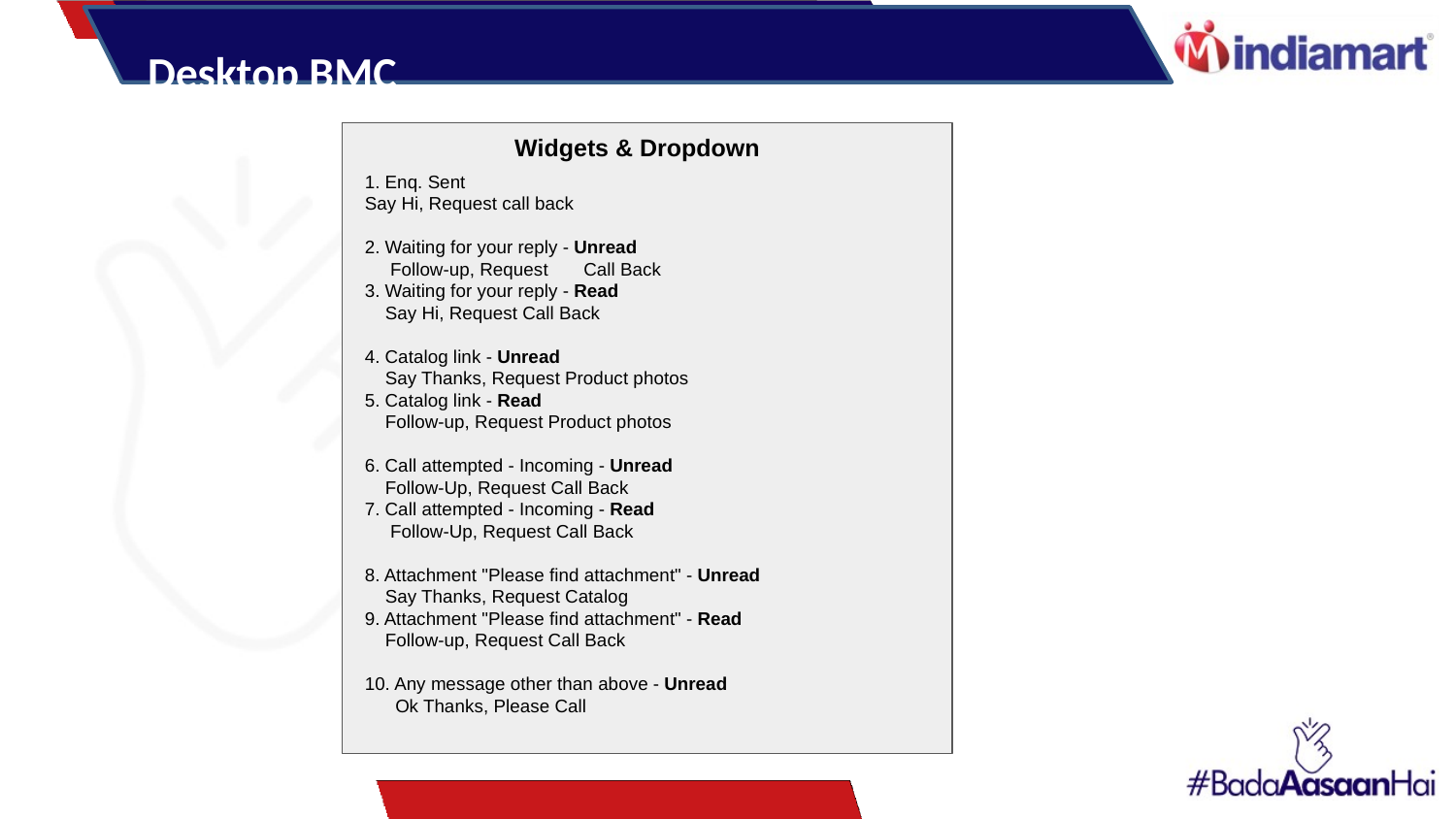

Desktop BMC
Widgets & Dropdown

1. Enq. Sent
Say Hi, Request call back

2. Waiting for your reply - Unread
     Follow-up, Request       Call Back
3. Waiting for your reply - Read
    Say Hi, Request Call Back

4. Catalog link - Unread
    Say Thanks, Request Product photos
5. Catalog link - Read
    Follow-up, Request Product photos

6. Call attempted - Incoming - Unread
    Follow-Up, Request Call Back
7. Call attempted - Incoming - Read
     Follow-Up, Request Call Back

8. Attachment "Please find attachment" - Unread
    Say Thanks, Request Catalog
9. Attachment "Please find attachment" - Read
    Follow-up, Request Call Back

10. Any message other than above - Unread
      Ok Thanks, Please Call